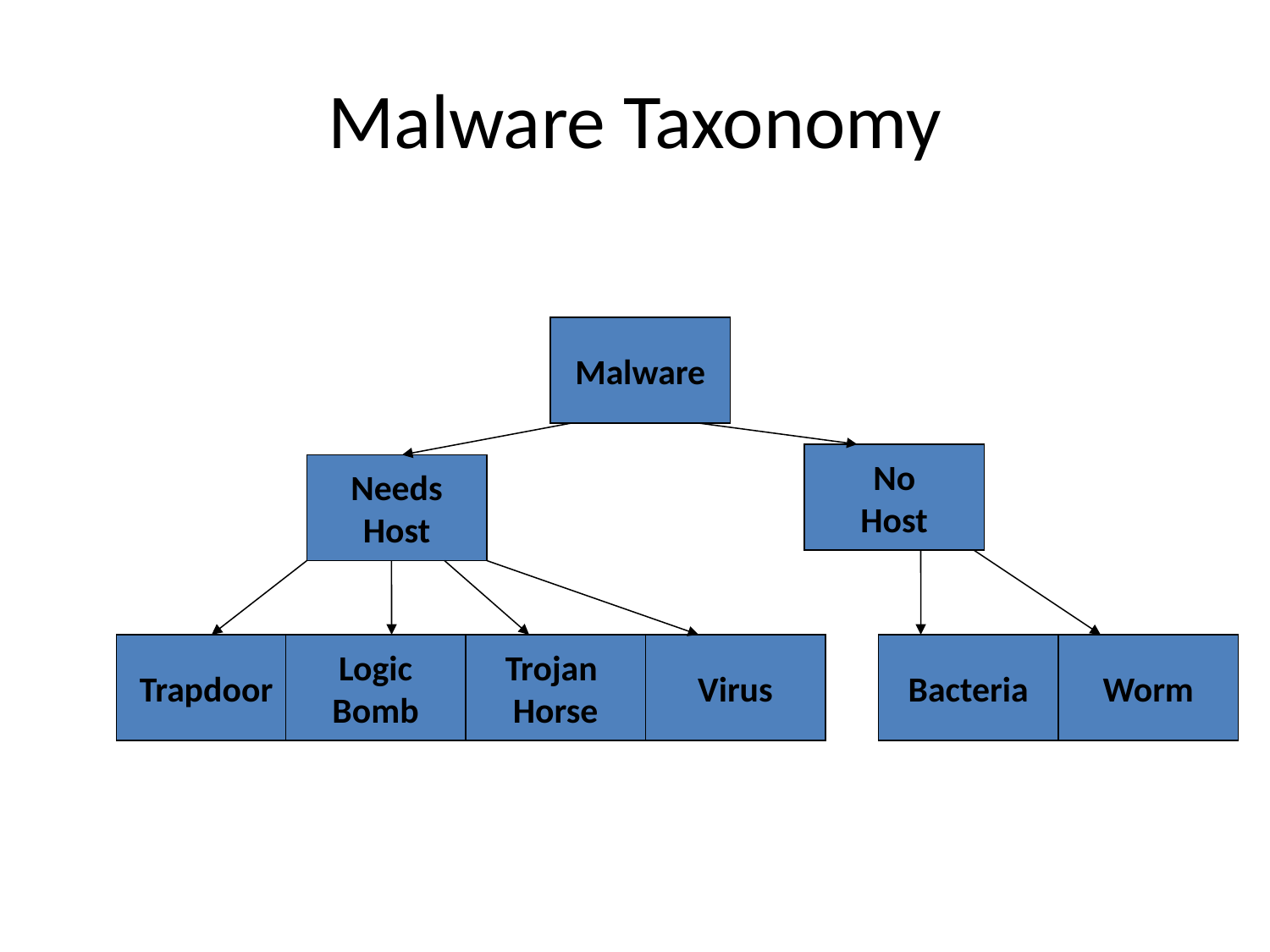

# Malware Taxonomy
Malware

No
Host
Needs
Host

Trapdoor
Logic
Bomb
Trojan
Horse
Virus
Bacteria
Worm